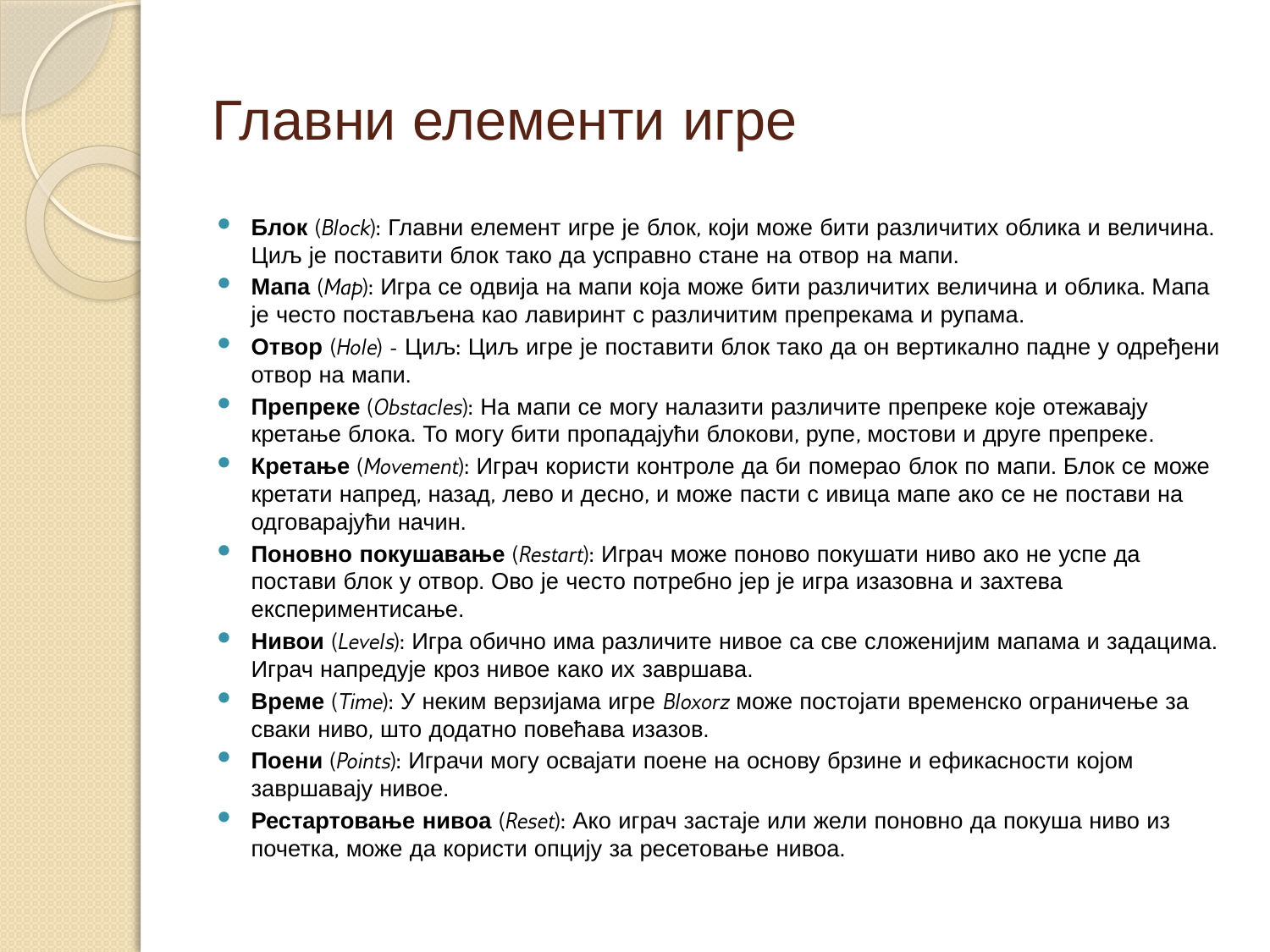

# Главни елементи игре
Блок (Block): Главни елемент игре је блок, који може бити различитих облика и величина. Циљ је поставити блок тако да усправно стане на отвор на мапи.
Мапа (Map): Игра се одвија на мапи која може бити различитих величина и облика. Мапа је често постављена као лавиринт с различитим препрекама и рупама.
Отвор (Hole) - Циљ: Циљ игре је поставити блок тако да он вертикално падне у одређени отвор на мапи.
Препреке (Obstacles): На мапи се могу налазити различите препреке које отежавају кретање блока. То могу бити пропадајући блокови, рупе, мостови и друге препреке.
Кретање (Movement): Играч користи контроле да би померао блок по мапи. Блок се може кретати напред, назад, лево и десно, и може пасти с ивица мапе ако се не постави на одговарајући начин.
Поновно покушавање (Restart): Играч може поново покушати ниво ако не успе да постави блок у отвор. Ово је често потребно јер је игра изазовна и захтева експериментисање.
Нивои (Levels): Игра обично има различите нивое са све сложенијим мапама и задацима. Играч напредује кроз нивое како их завршава.
Време (Time): У неким верзијама игре Bloxorz може постојати временско ограничење за сваки ниво, што додатно повећава изазов.
Поени (Points): Играчи могу освајати поене на основу брзине и ефикасности којом завршавају нивое.
Рестартовање нивоа (Reset): Ако играч застаје или жели поновно да покуша ниво из почетка, може да користи опцију за ресетовање нивоа.